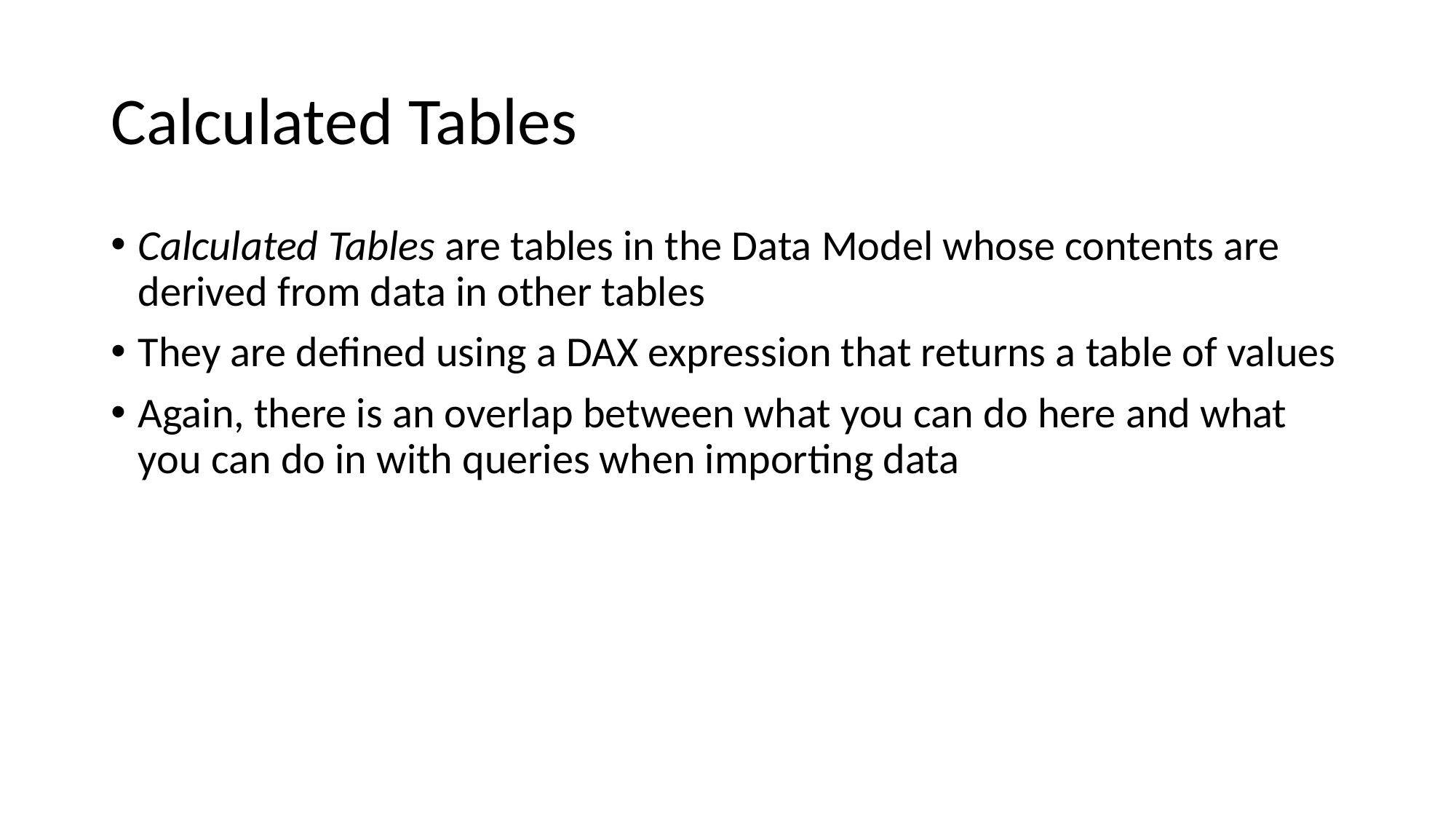

# Calculated Tables
Calculated Tables are tables in the Data Model whose contents are derived from data in other tables
They are defined using a DAX expression that returns a table of values
Again, there is an overlap between what you can do here and what you can do in with queries when importing data